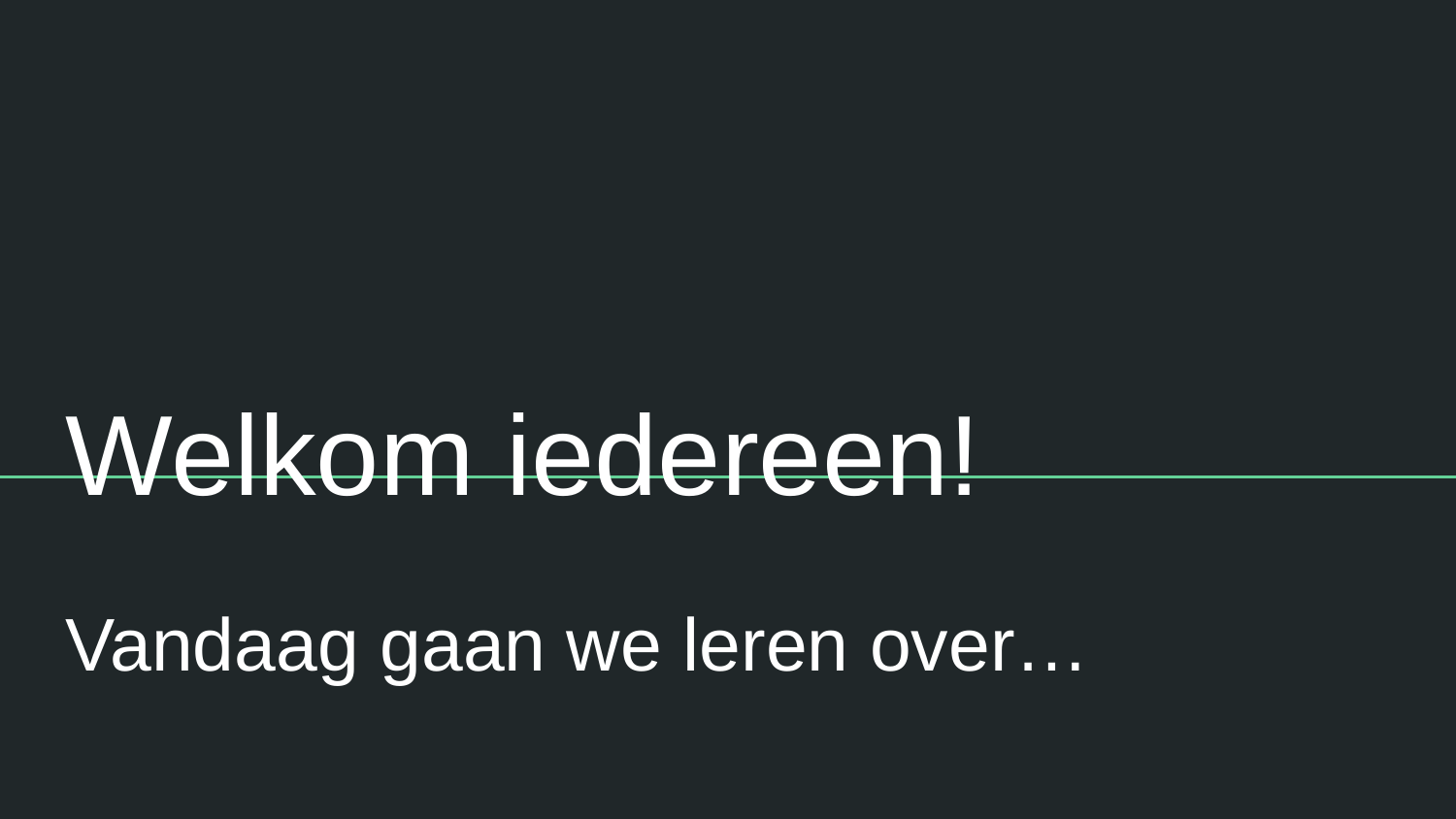

# Welkom iedereen!

Vandaag gaan we leren over…